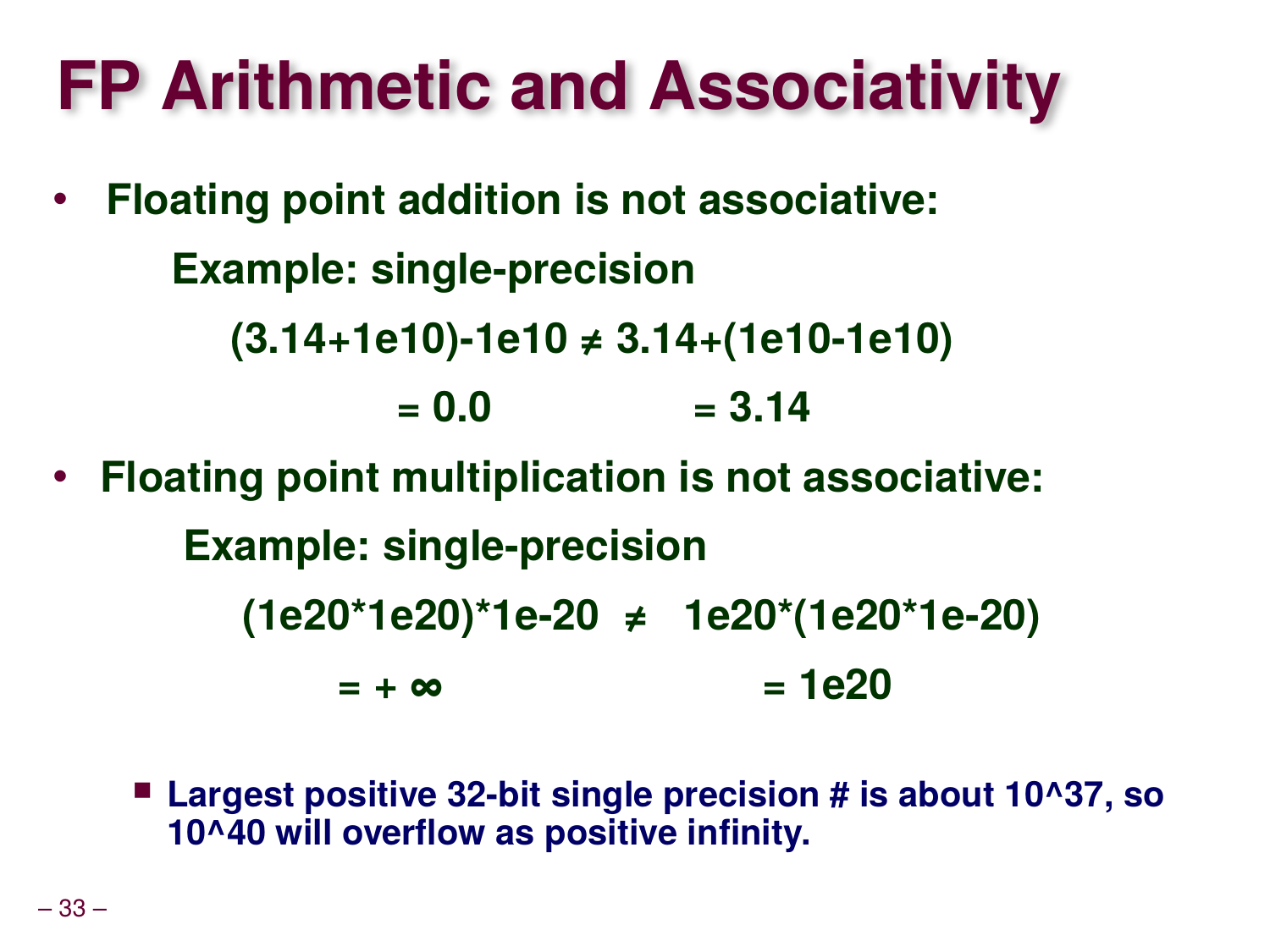

# FP Arithmetic and Associativity
Floating point addition is not associative:
          Example: single-precision
               (3.14+1e10)-1e10 ≠ 3.14+(1e10-1e10)
                             = 0.0                 = 3.14
Floating point multiplication is not associative:
           Example: single-precision
                (1e20*1e20)*1e-20  ≠   1e20*(1e20*1e-20)
                        = + ∞                           = 1e20

Largest positive 32-bit single precision # is about 10^37, so 10^40 will overflow as positive infinity.